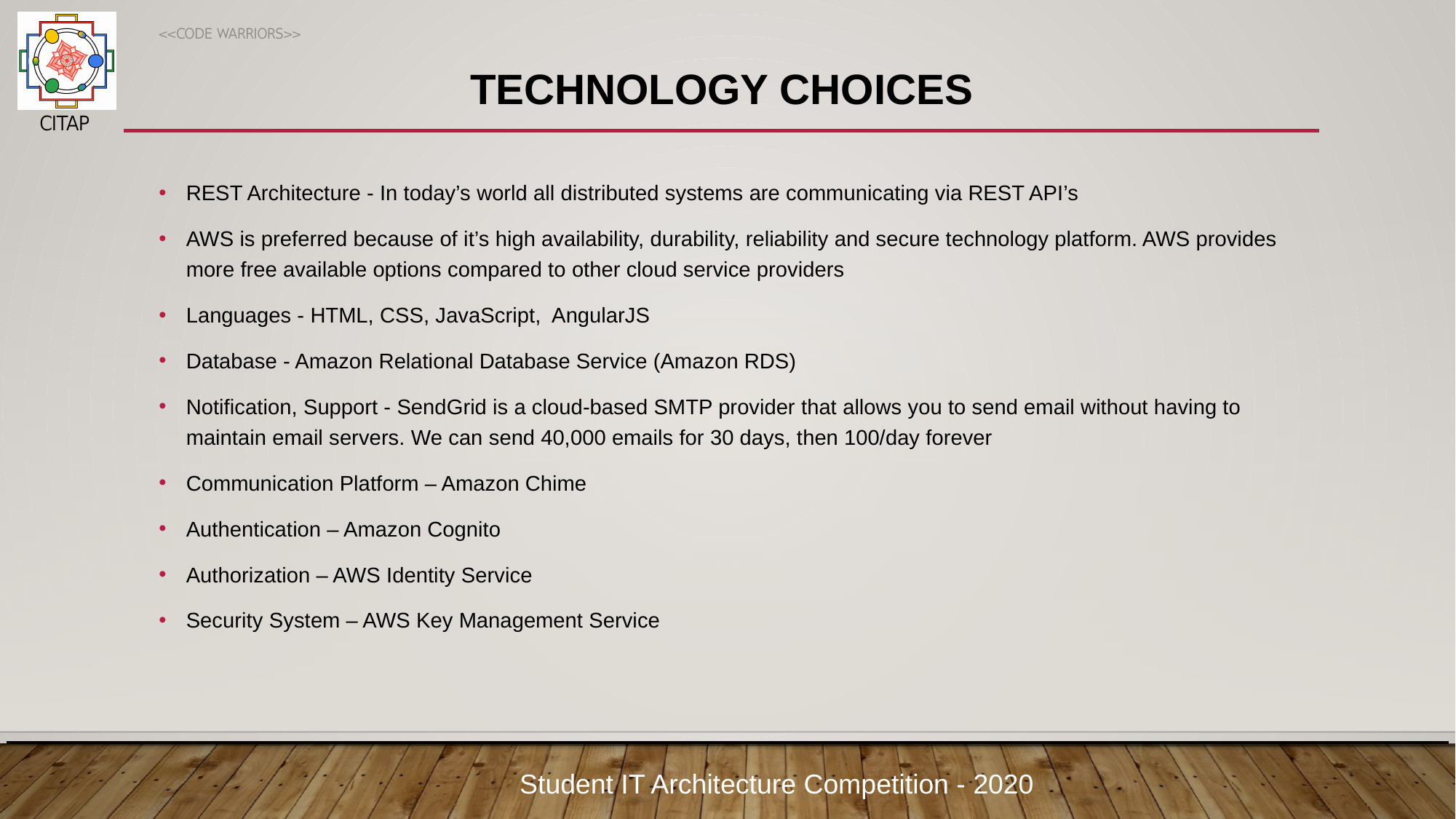

<<CODE WARRIORS>>
# Technology choices
REST Architecture - In today’s world all distributed systems are communicating via REST API’s
AWS is preferred because of it’s high availability, durability, reliability and secure technology platform. AWS provides more free available options compared to other cloud service providers
Languages - HTML, CSS, JavaScript,  AngularJS
Database - Amazon Relational Database Service (Amazon RDS)
Notification, Support - SendGrid is a cloud-based SMTP provider that allows you to send email without having to maintain email servers. We can send 40,000 emails for 30 days, then 100/day forever
Communication Platform – Amazon Chime
Authentication – Amazon Cognito
Authorization – AWS Identity Service
Security System – AWS Key Management Service